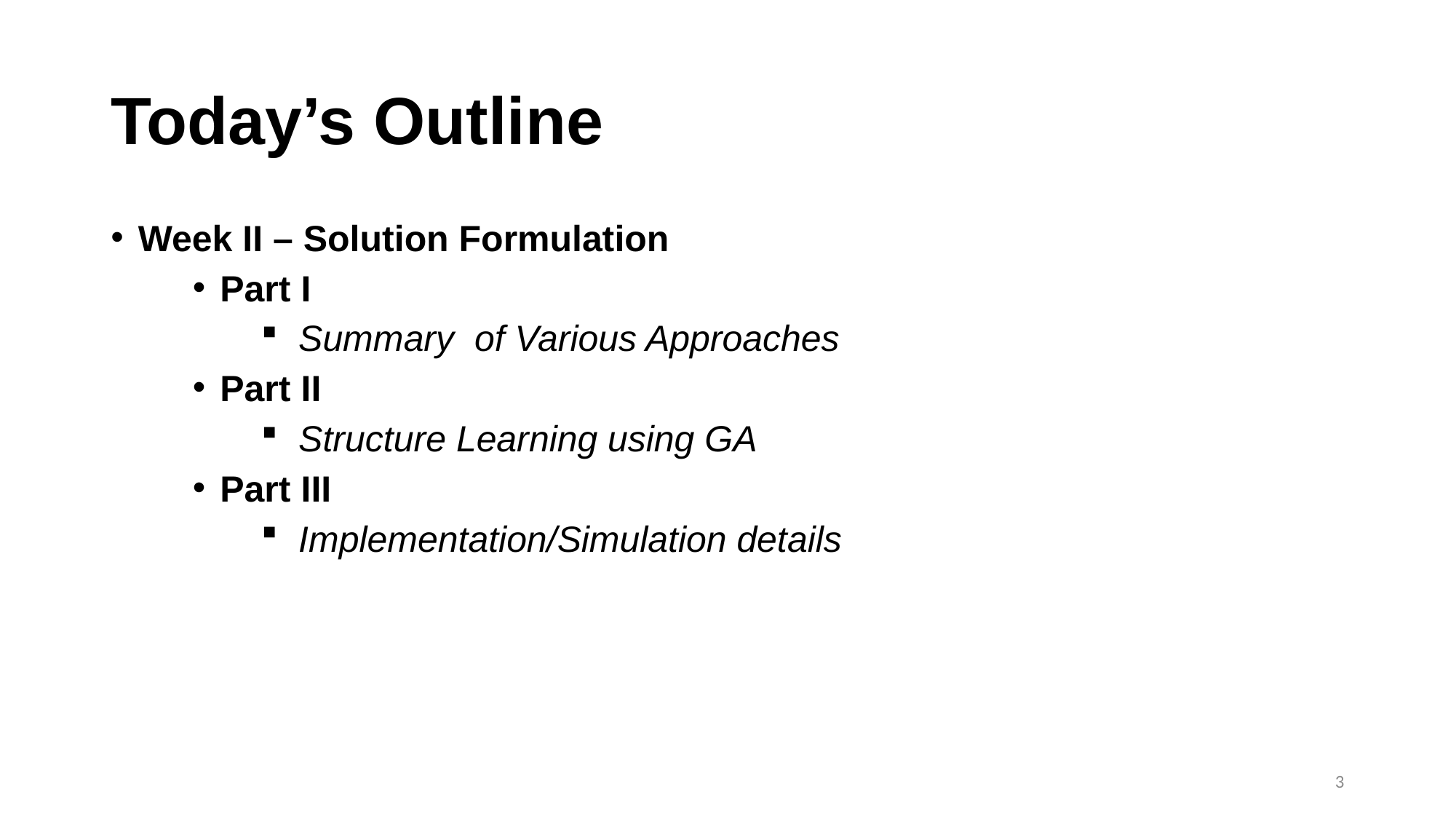

# Today’s Outline
Week II – Solution Formulation
Part I
 Summary  of Various Approaches
Part II
 Structure Learning using GA
Part III
 Implementation/Simulation details
3